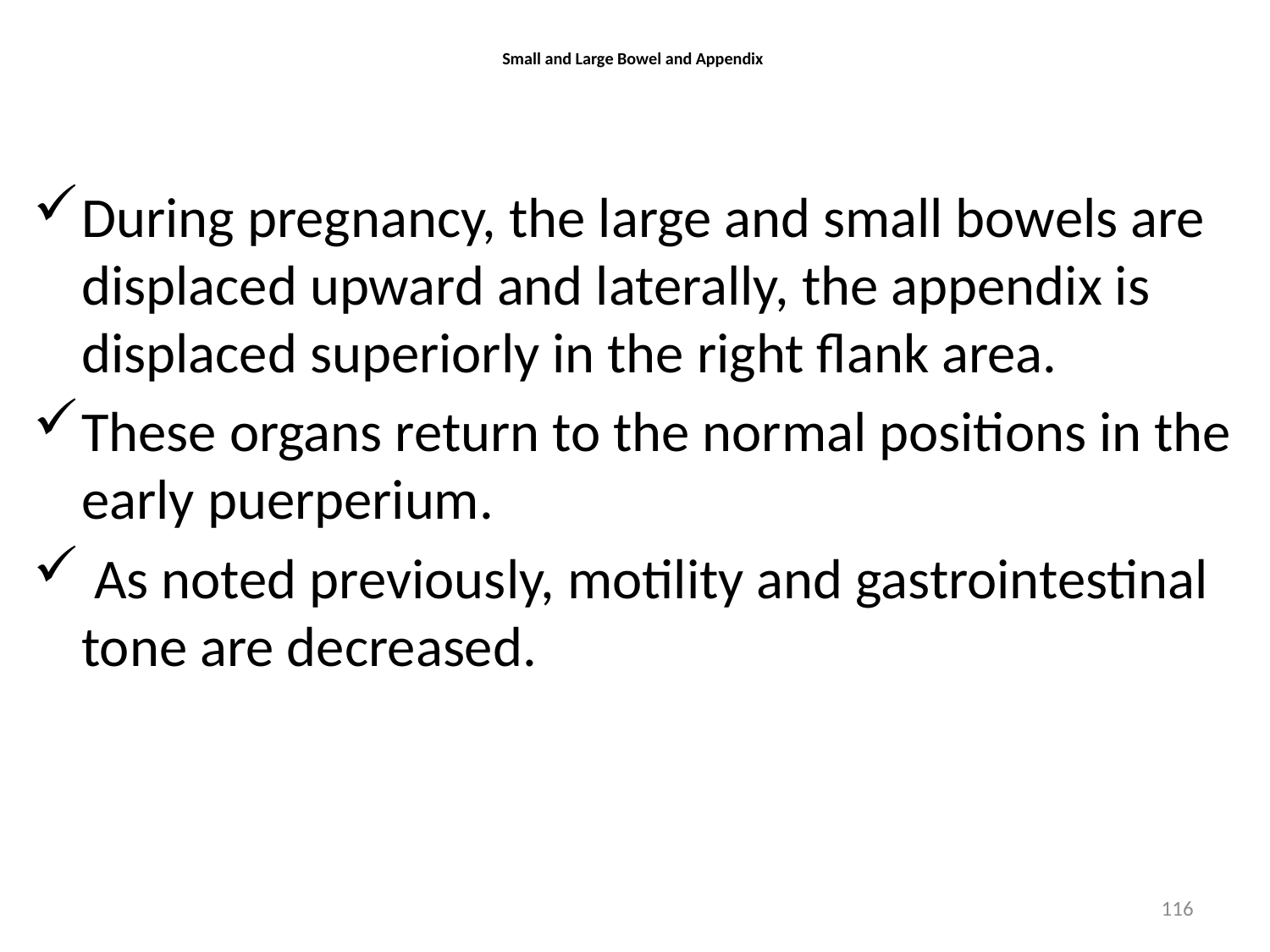

# Small and Large Bowel and Appendix

During pregnancy, the large and small bowels are displaced upward and laterally, the appendix is displaced superiorly in the right flank area.
These organs return to the normal positions in the early puerperium.
 As noted previously, motility and gastrointestinal tone are decreased.

116